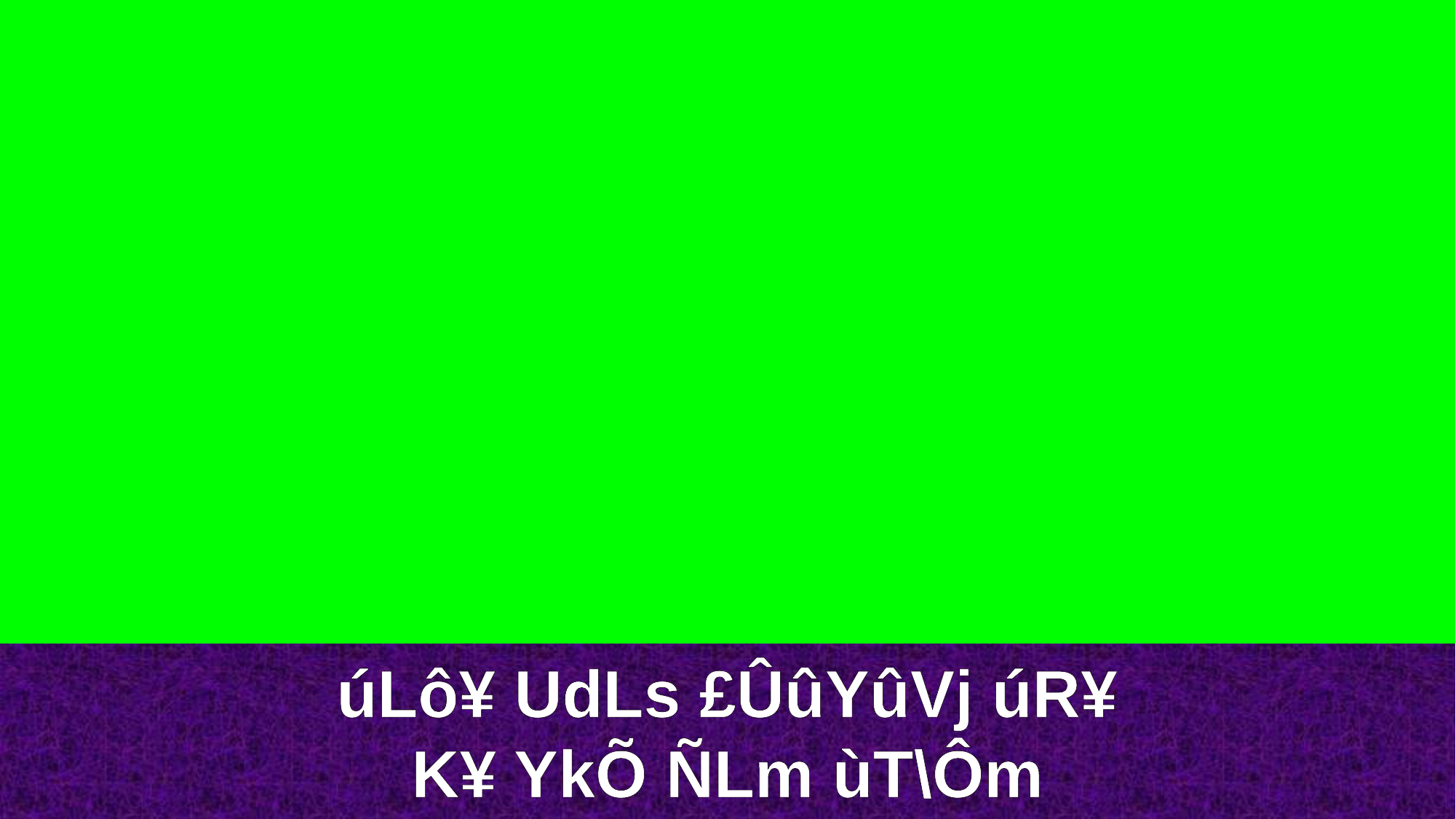

úLô¥ UdLs £ÛûYûVj úR¥
K¥ YkÕ ÑLm ùT\Ôm